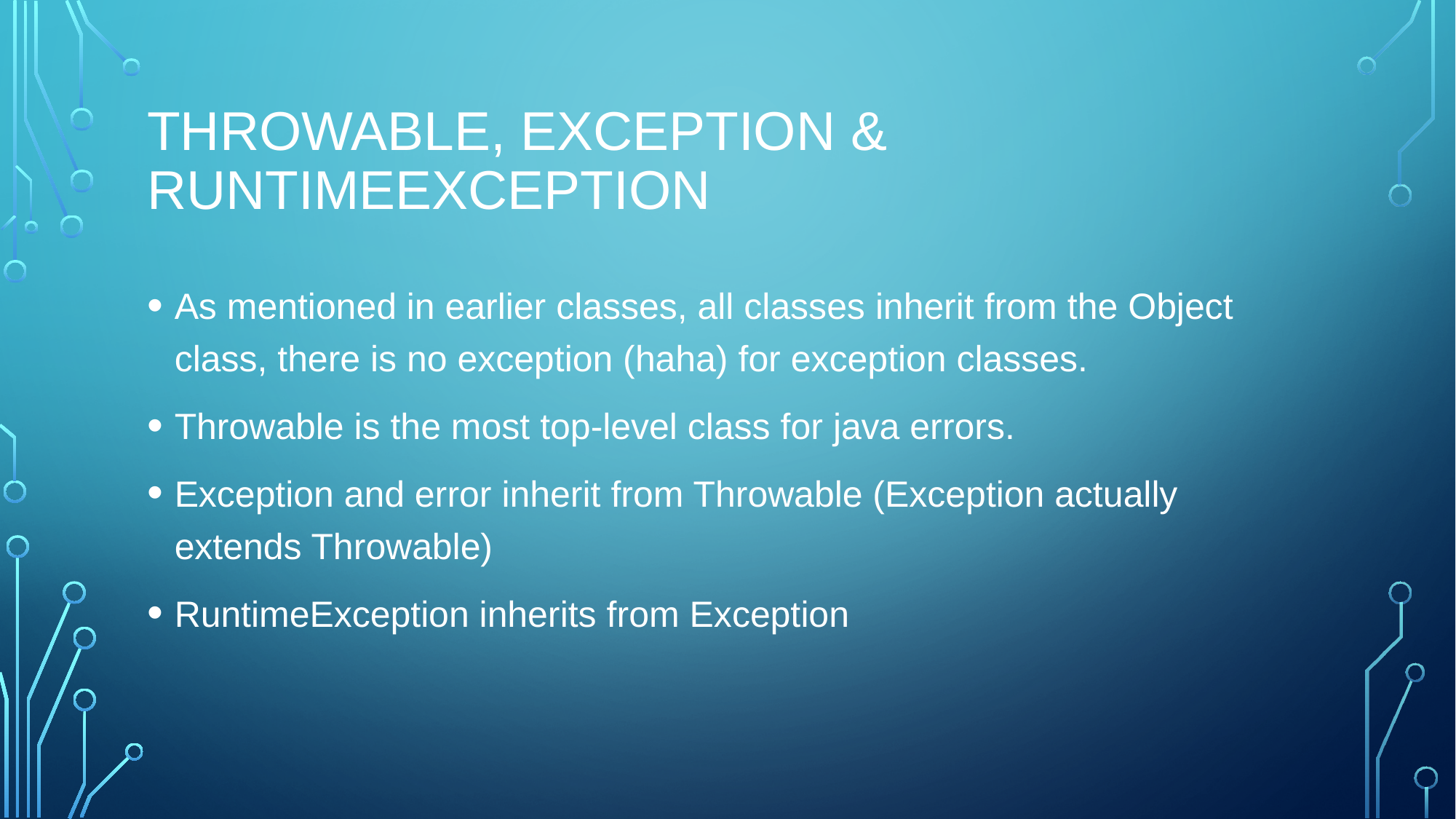

# Throwable, Exception & Runtimeexception
As mentioned in earlier classes, all classes inherit from the Object class, there is no exception (haha) for exception classes.
Throwable is the most top-level class for java errors.
Exception and error inherit from Throwable (Exception actually extends Throwable)
RuntimeException inherits from Exception